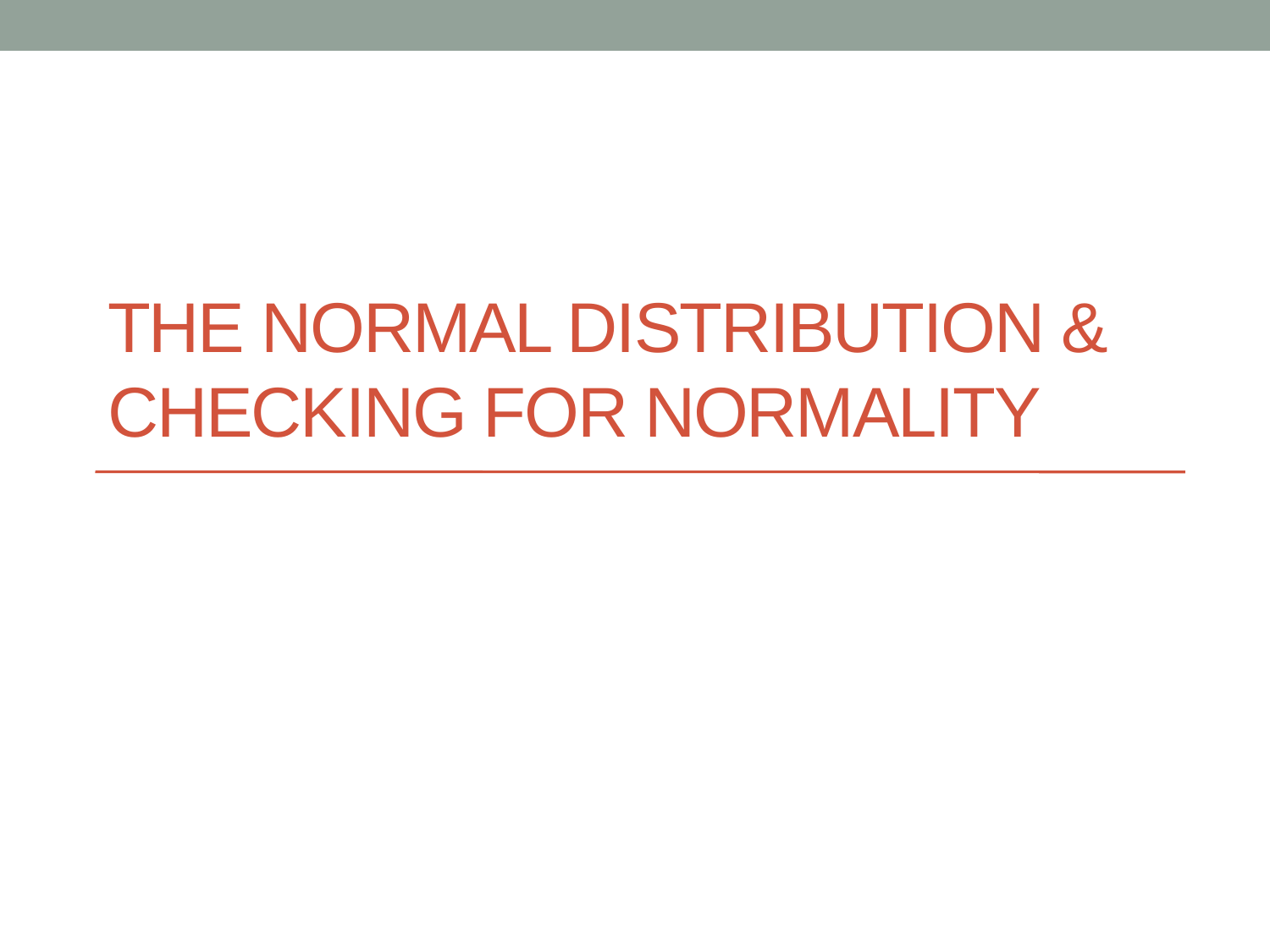

# The Normal Distribution & Checking for Normality